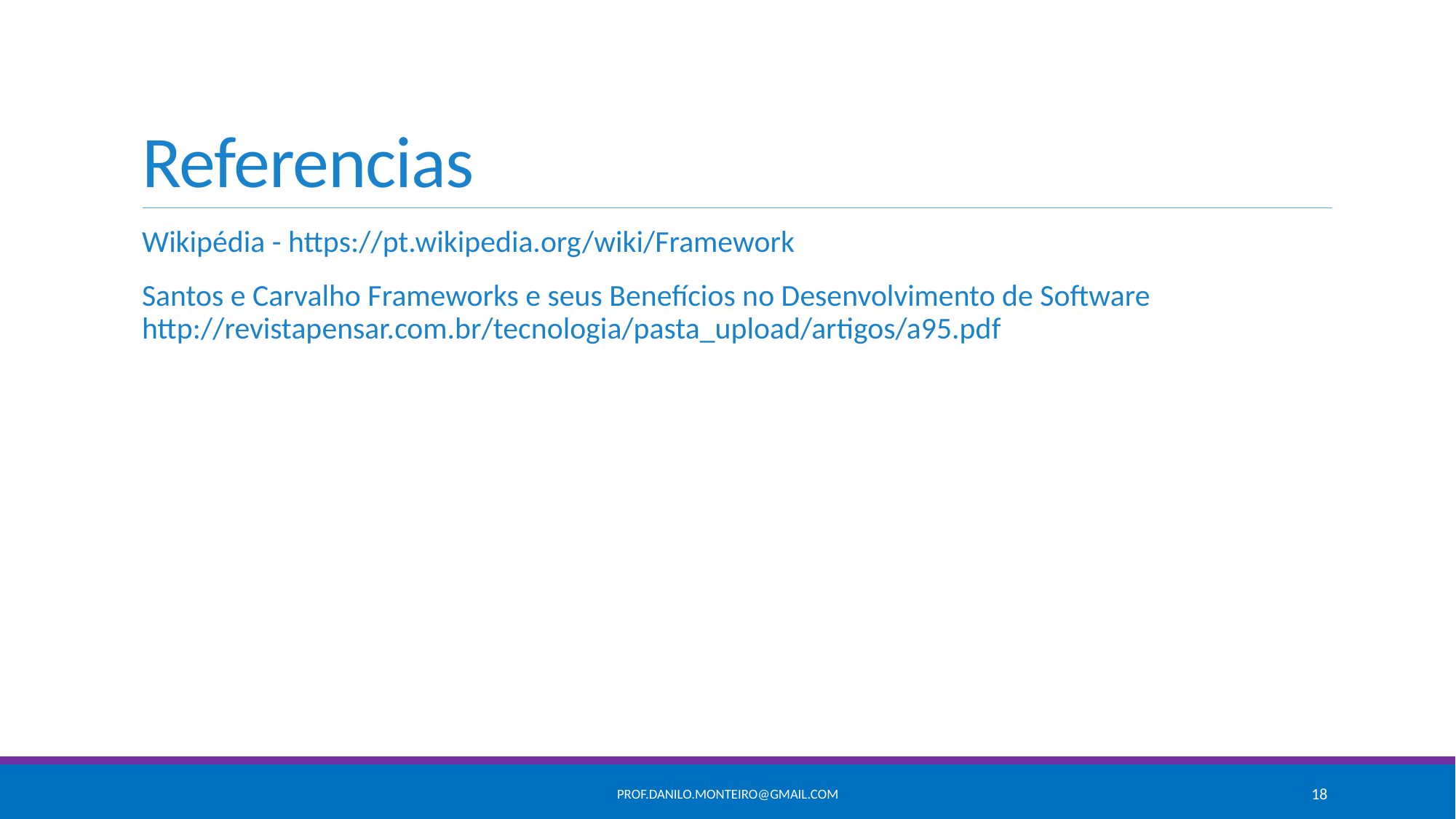

# Referencias
Wikipédia - https://pt.wikipedia.org/wiki/Framework
Santos e Carvalho Frameworks e seus Benefícios no Desenvolvimento de Software http://revistapensar.com.br/tecnologia/pasta_upload/artigos/a95.pdf
prof.danilo.monteiro@gmail.com
18